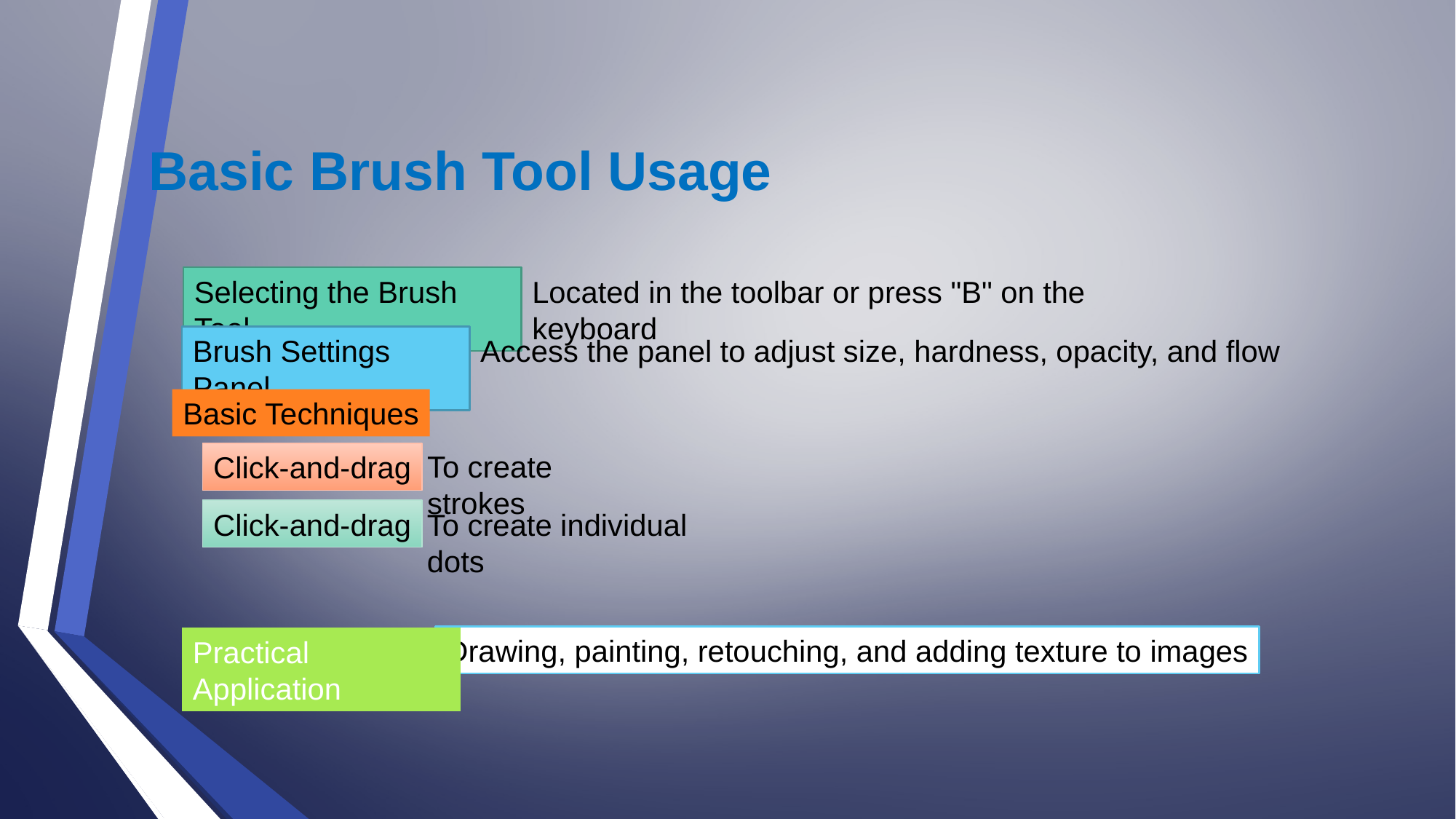

Basic Brush Tool Usage
Selecting the Brush Tool
Located in the toolbar or press "B" on the keyboard
Brush Settings Panel
Access the panel to adjust size, hardness, opacity, and flow
Basic Techniques
To create strokes
Click-and-drag
Click-and-drag
To create individual dots
Drawing, painting, retouching, and adding texture to images
Practical Application